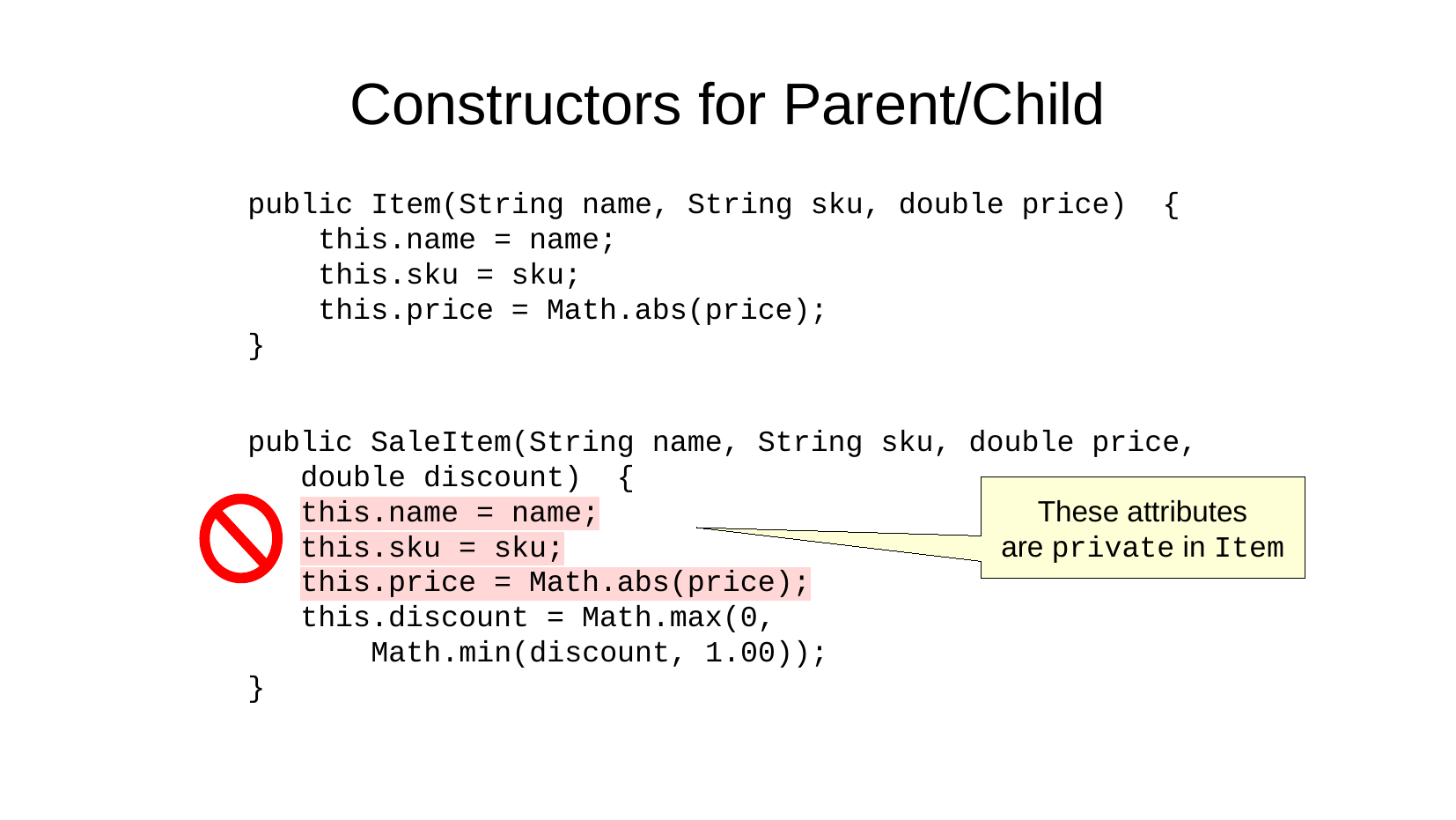

Constructors for Parent/Child
public Item(String name, String sku, double price)  {
    this.name = name;
    this.sku = sku;
    this.price = Math.abs(price);
}
public SaleItem(String name, String sku, double price,
   double discount)  {
   this.name = name;
   this.sku = sku;
   this.price = Math.abs(price);
   this.discount = Math.max(0,
       Math.min(discount, 1.00));
}

These attributes
are private in Item